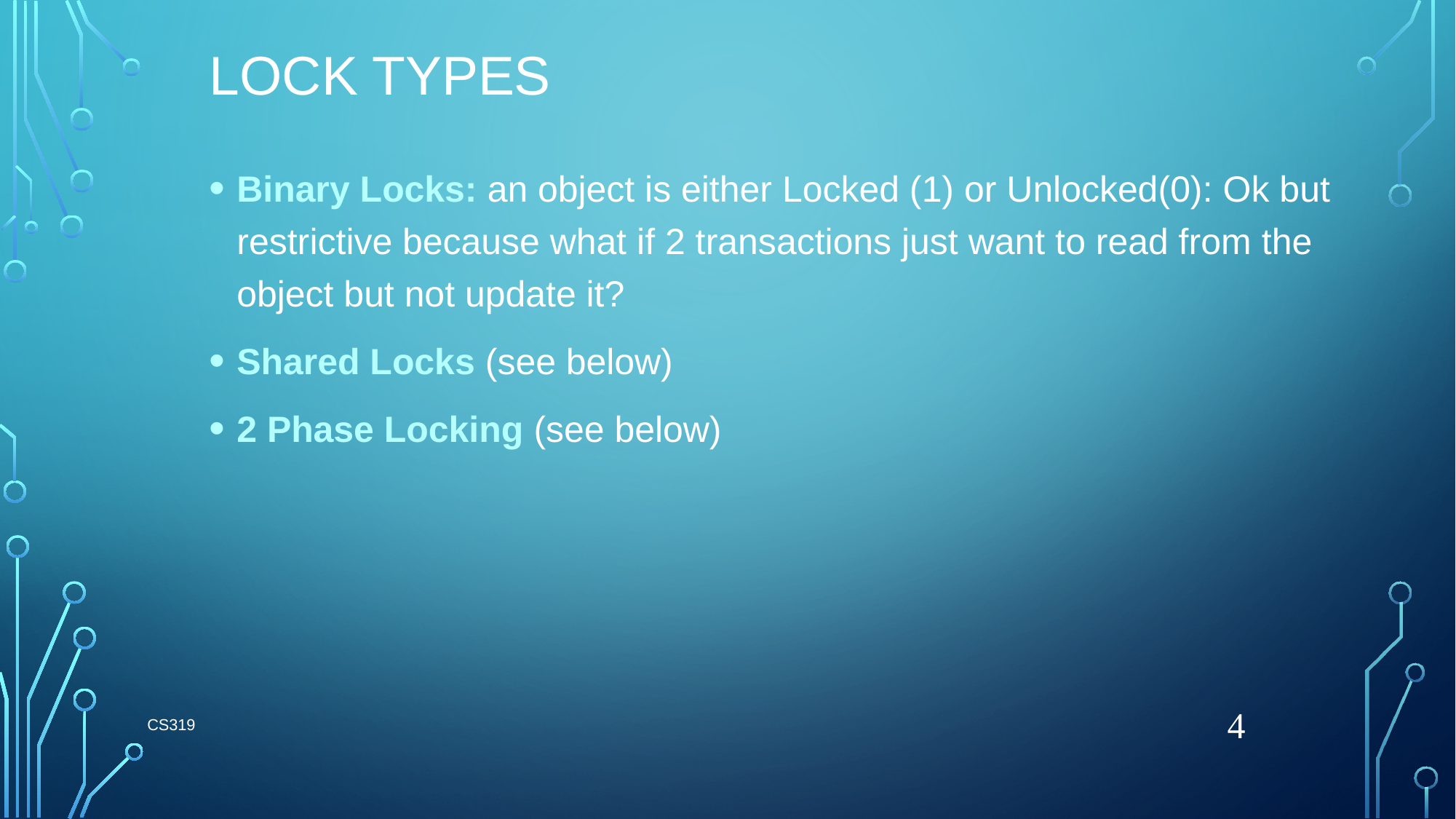

# Lock Types
Binary Locks: an object is either Locked (1) or Unlocked(0): Ok but restrictive because what if 2 transactions just want to read from the object but not update it?
Shared Locks (see below)
2 Phase Locking (see below)
4
CS319